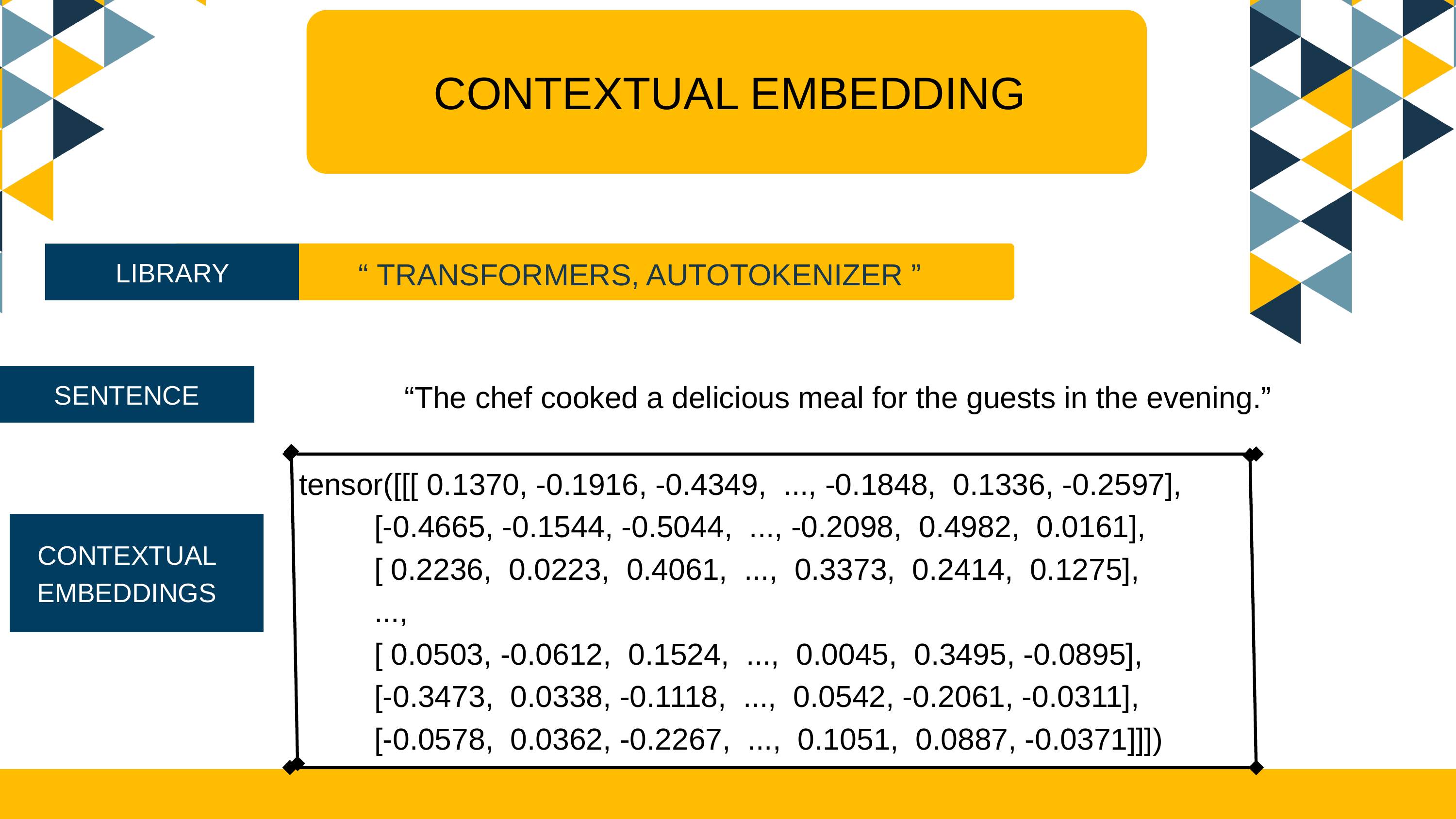

CONTEXTUAL EMBEDDING

“ TRANSFORMERS, AUTOTOKENIZER ”
LIBRARY

“The chef cooked a delicious meal for the guests in the evening.”
SENTENCE

tensor([[[ 0.1370, -0.1916, -0.4349,  ..., -0.1848,  0.1336, -0.2597],
         [-0.4665, -0.1544, -0.5044,  ..., -0.2098,  0.4982,  0.0161],
         [ 0.2236,  0.0223,  0.4061,  ...,  0.3373,  0.2414,  0.1275],
         ...,
         [ 0.0503, -0.0612,  0.1524,  ...,  0.0045,  0.3495, -0.0895],
         [-0.3473,  0.0338, -0.1118,  ...,  0.0542, -0.2061, -0.0311],
         [-0.0578,  0.0362, -0.2267,  ...,  0.1051,  0.0887, -0.0371]]])

CONTEXTUAL EMBEDDINGS